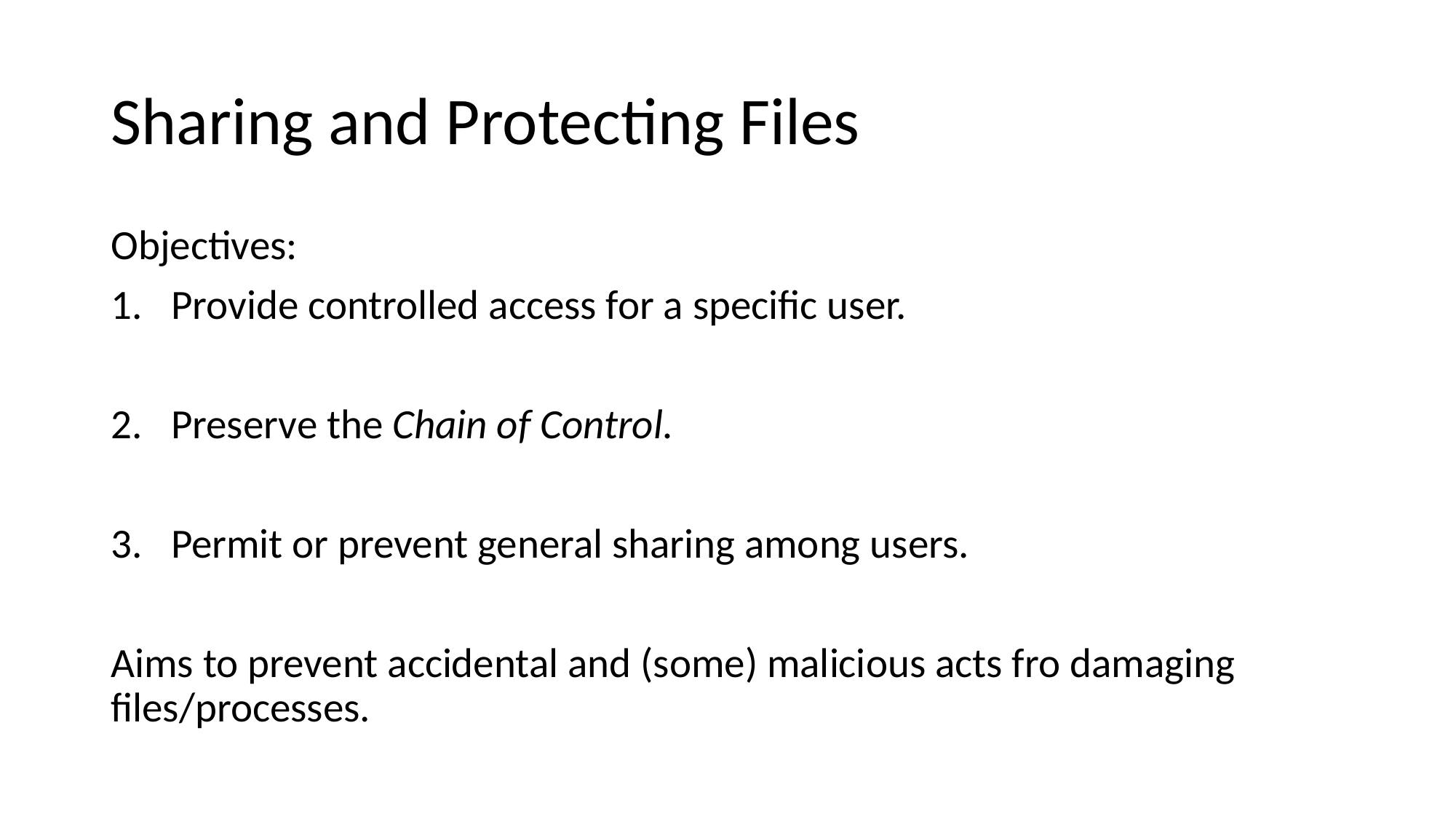

# Sharing and Protecting Files
Objectives:
Provide controlled access for a specific user.

Preserve the Chain of Control.

Permit or prevent general sharing among users.

Aims to prevent accidental and (some) malicious acts fro damaging files/processes.